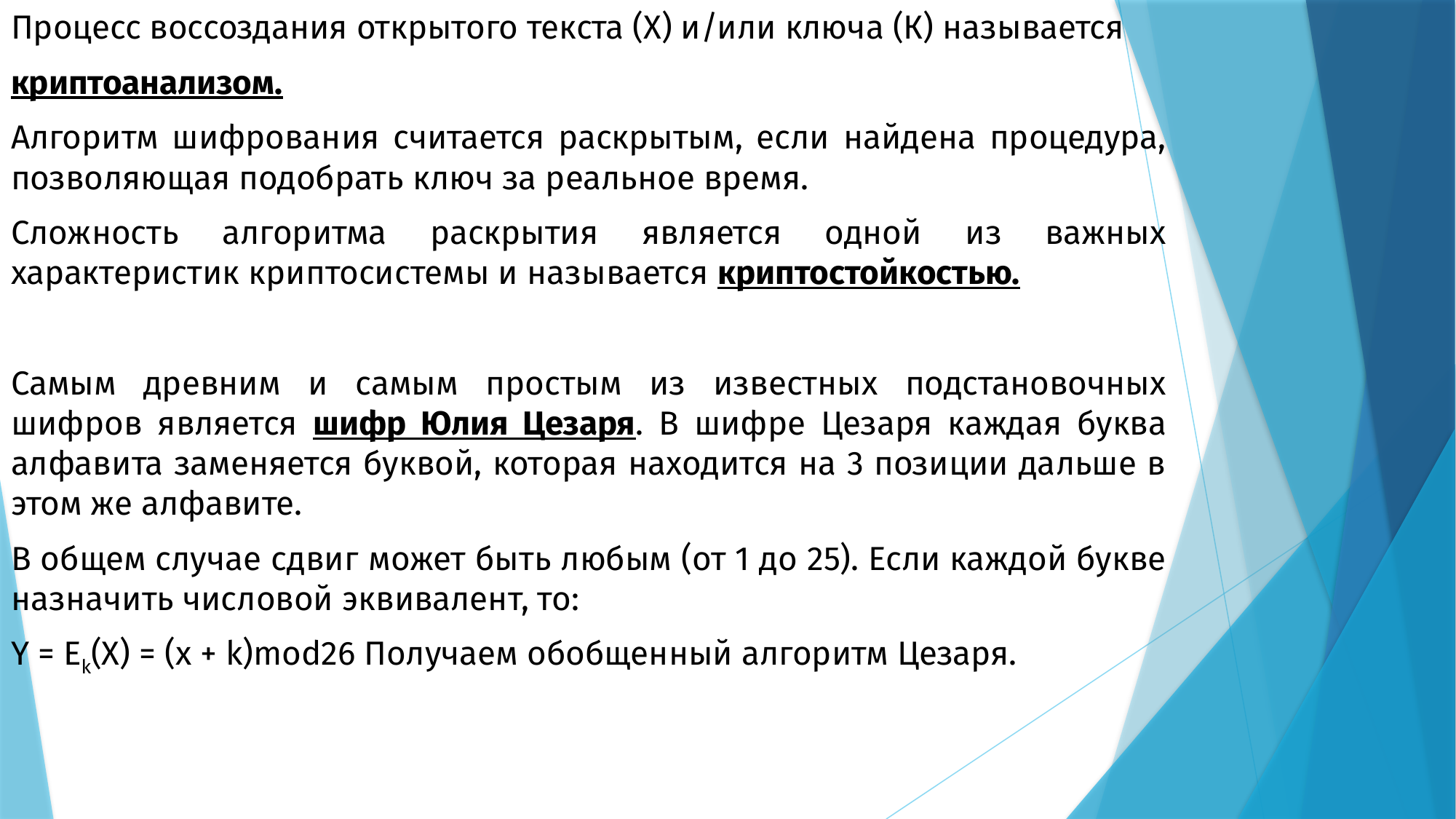

Процесс воссоздания открытого текста (Х) и/или ключа (К) называется
криптоанализом.
Алгоритм шифрования считается раскрытым, если найдена процедура, позволяющая подобрать ключ за реальное время.
Сложность алгоритма раскрытия является одной из важных характеристик криптосистемы и называется криптостойкостью.

Самым древним и самым простым из известных подстановочных шифров является шифр Юлия Цезаря. В шифре Цезаря каждая буква алфавита заменяется буквой, которая находится на 3 позиции дальше в этом же алфавите.
В общем случае сдвиг может быть любым (от 1 до 25). Если каждой букве назначить числовой эквивалент, то:
Y = Ek(X) = (x + k)mod26 Получаем обобщенный алгоритм Цезаря.